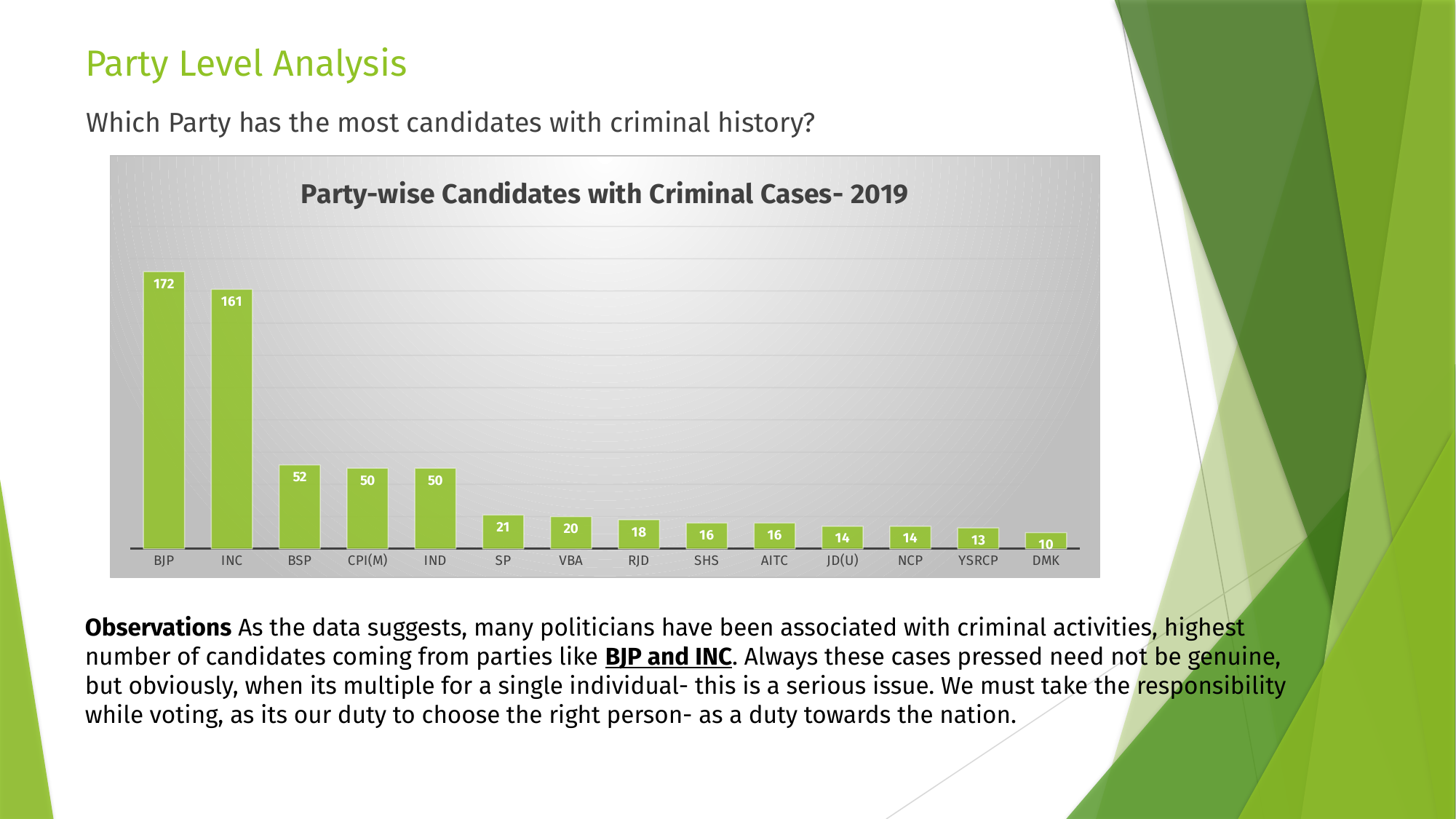

# Party Level Analysis
Which Party has the most candidates with criminal history?

### Chart: Party-wise Candidates with Criminal Cases- 2019

| Category | Sum of Candidates with Criminal Cases |
|---|---|
| BJP | 172.0 |
| INC | 161.0 |
| BSP | 52.0 |
| CPI(M) | 50.0 |
| IND | 50.0 |
| SP | 21.0 |
| VBA | 20.0 |
| RJD | 18.0 |
| SHS | 16.0 |
| AITC | 16.0 |
| JD(U) | 14.0 |
| NCP | 14.0 |
| YSRCP | 13.0 |
| DMK | 10.0 |
Observations As the data suggests, many politicians have been associated with criminal activities, highest number of candidates coming from parties like BJP and INC. Always these cases pressed need not be genuine, but obviously, when its multiple for a single individual- this is a serious issue. We must take the responsibility while voting, as its our duty to choose the right person- as a duty towards the nation.